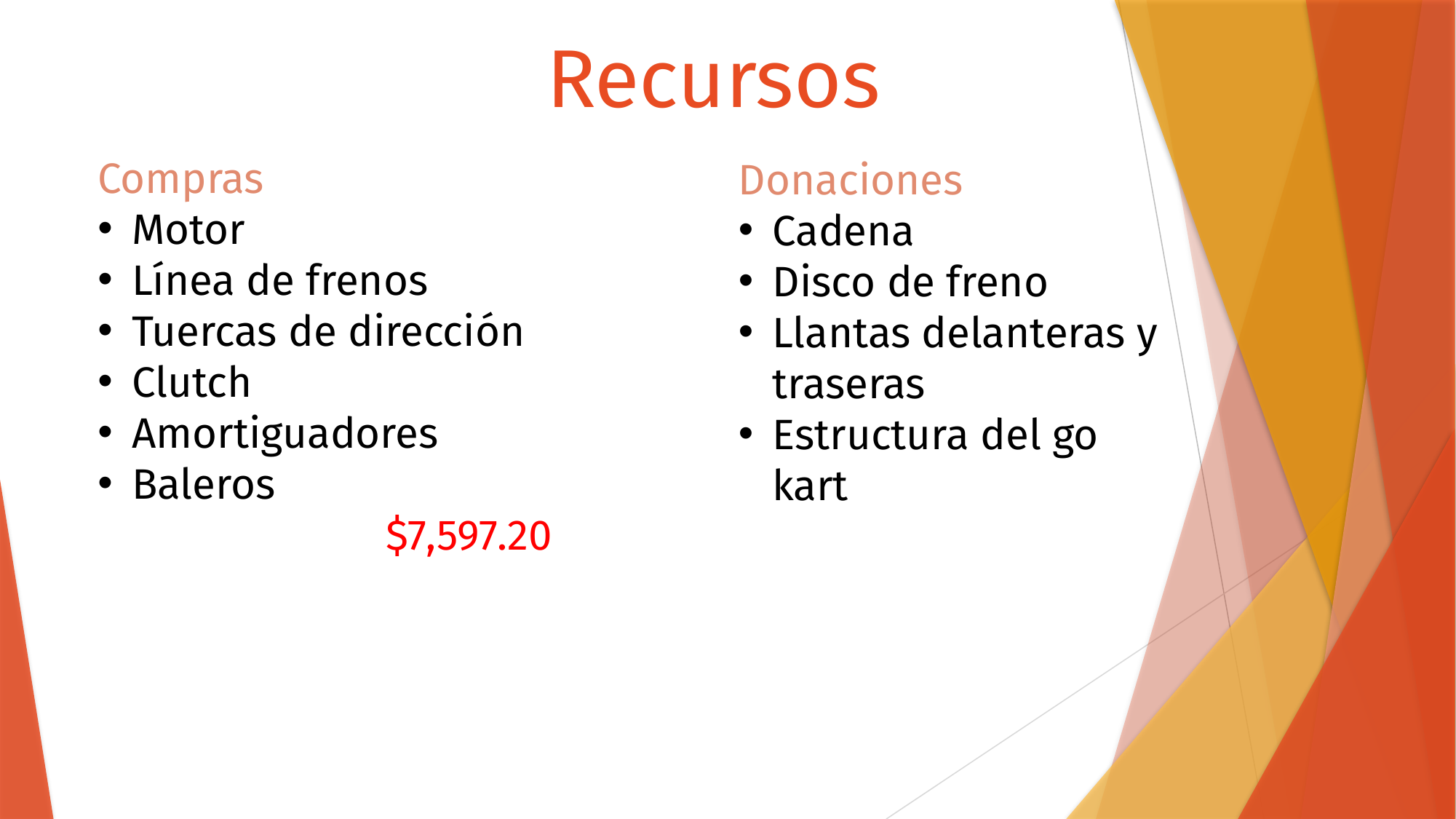

Recursos
Compras
Motor
Línea de frenos
Tuercas de dirección
Clutch
Amortiguadores
Baleros
 $7,597.20
Donaciones
Cadena
Disco de freno
Llantas delanteras y traseras
Estructura del go kart